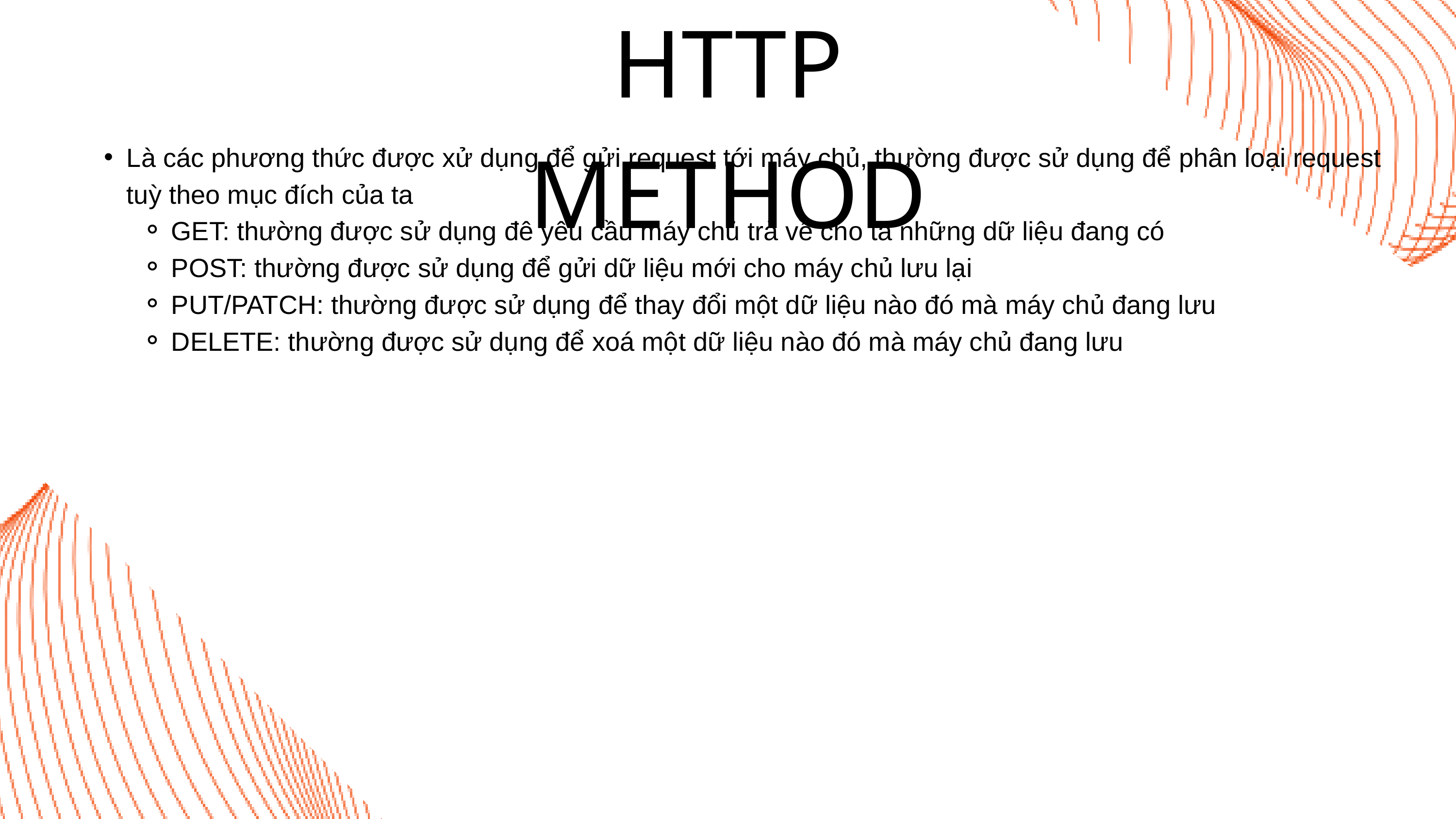

HTTP METHOD
Là các phương thức được xử dụng để gửi request tới máy chủ, thường được sử dụng để phân loại request tuỳ theo mục đích của ta
GET: thường được sử dụng đê yêu cầu máy chủ trả về cho ta những dữ liệu đang có
POST: thường được sử dụng để gửi dữ liệu mới cho máy chủ lưu lại
PUT/PATCH: thường được sử dụng để thay đổi một dữ liệu nào đó mà máy chủ đang lưu
DELETE: thường được sử dụng để xoá một dữ liệu nào đó mà máy chủ đang lưu